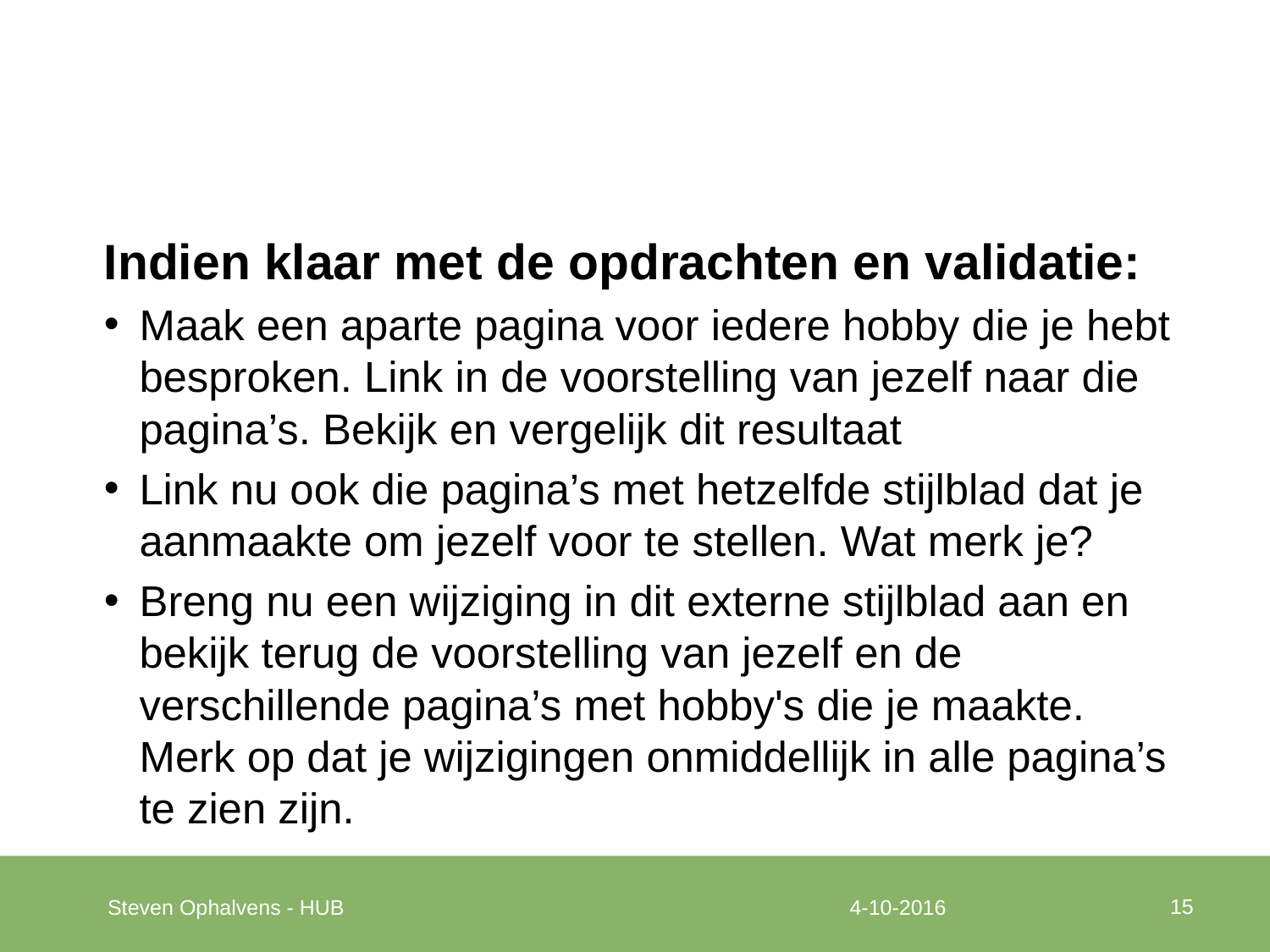

#
Indien klaar met de opdrachten en validatie:
Maak een aparte pagina voor iedere hobby die je hebt besproken. Link in de voorstelling van jezelf naar die pagina’s. Bekijk en vergelijk dit resultaat
Link nu ook die pagina’s met hetzelfde stijlblad dat je aanmaakte om jezelf voor te stellen. Wat merk je?
Breng nu een wijziging in dit externe stijlblad aan en bekijk terug de voorstelling van jezelf en de verschillende pagina’s met hobby's die je maakte. Merk op dat je wijzigingen onmiddellijk in alle pagina’s te zien zijn.
15
Steven Ophalvens - HUB
4-10-2016